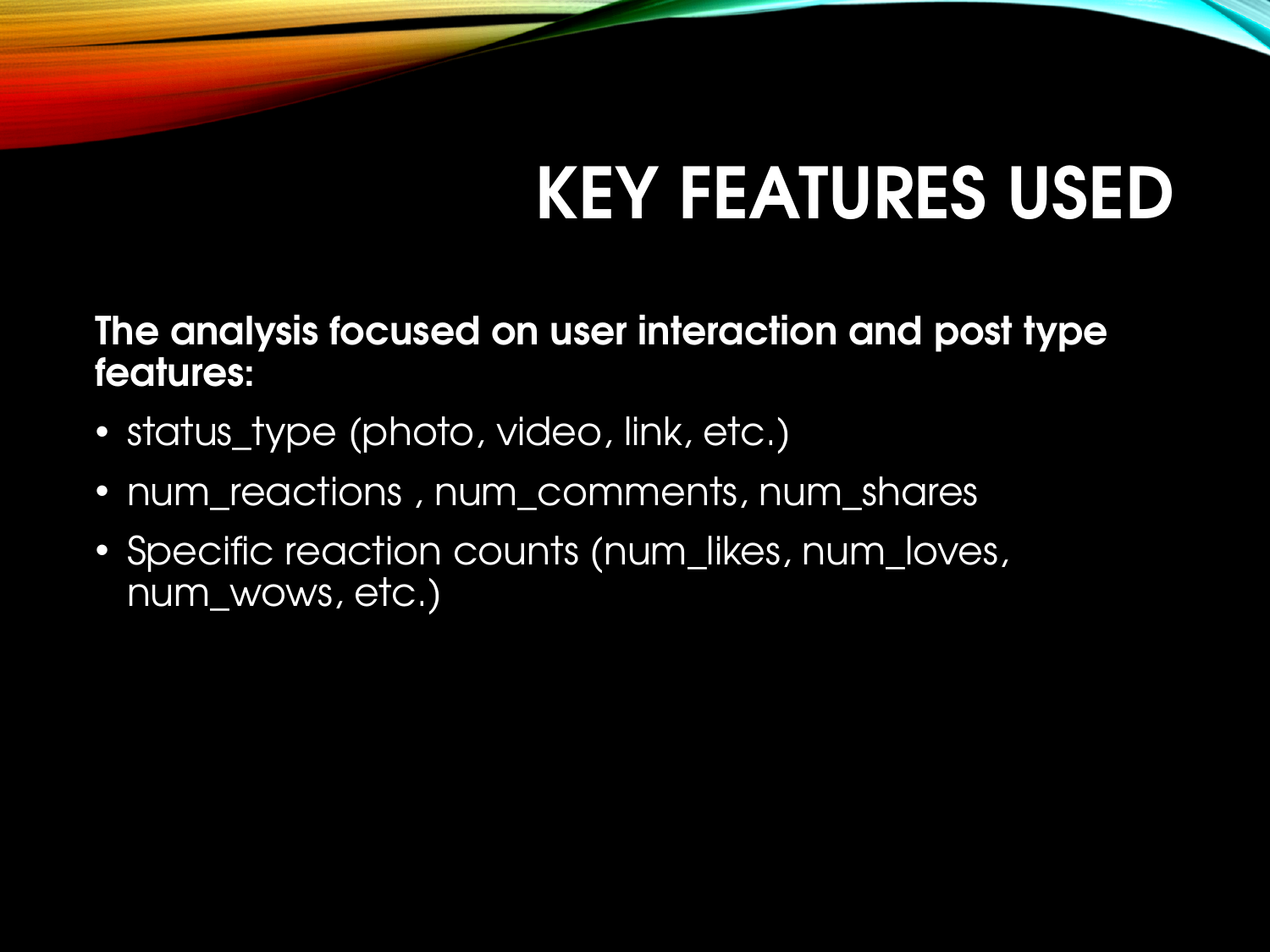

# Key Features Used
The analysis focused on user interaction and post type features:
status_type (photo, video, link, etc.)
num_reactions , num_comments, num_shares
Specific reaction counts (num_likes, num_loves, num_wows, etc.)